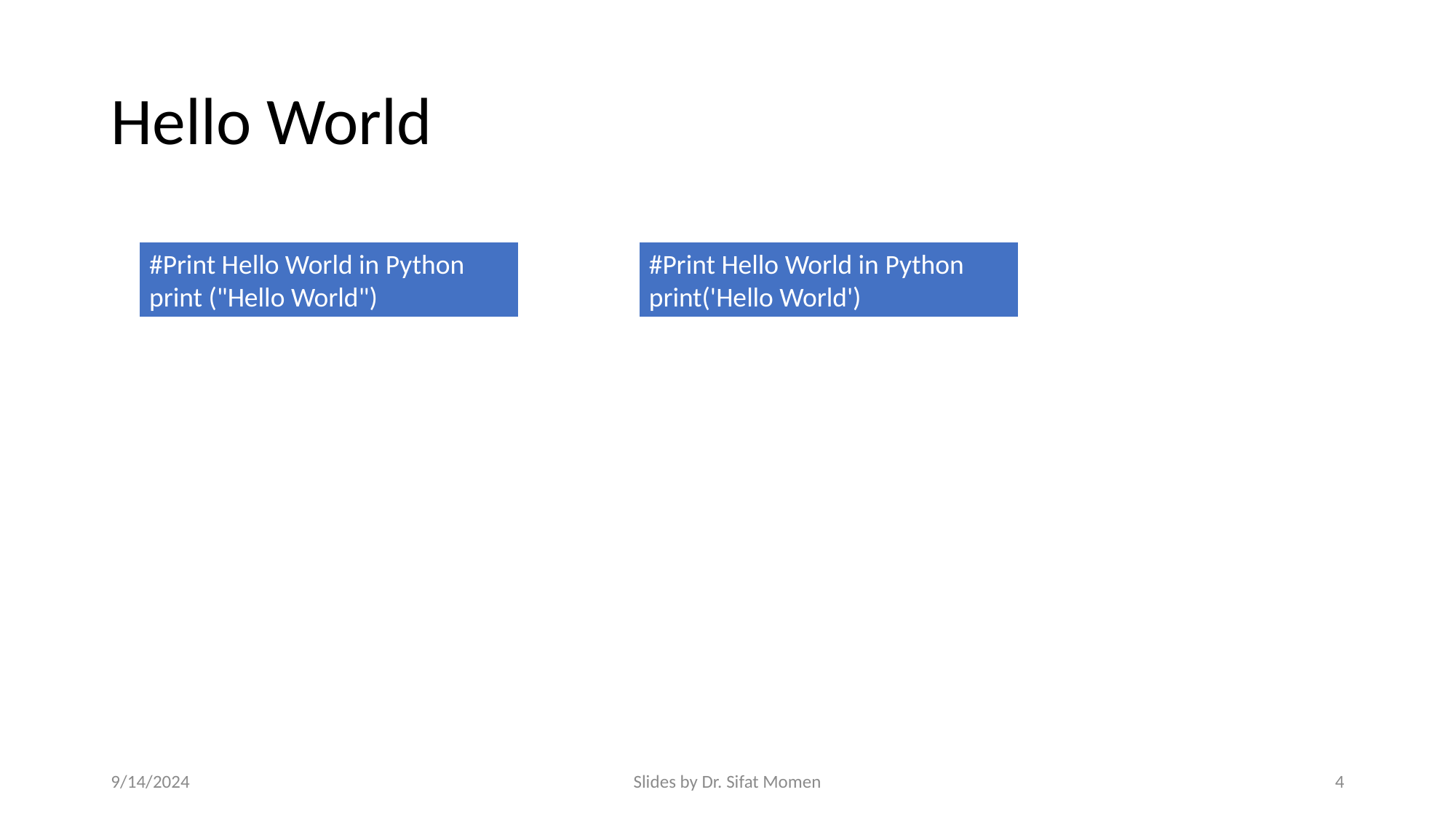

# Hello World
#Print Hello World in Python
print ("Hello World")
#Print Hello World in Python
print('Hello World')
9/14/2024
Slides by Dr. Sifat Momen
4